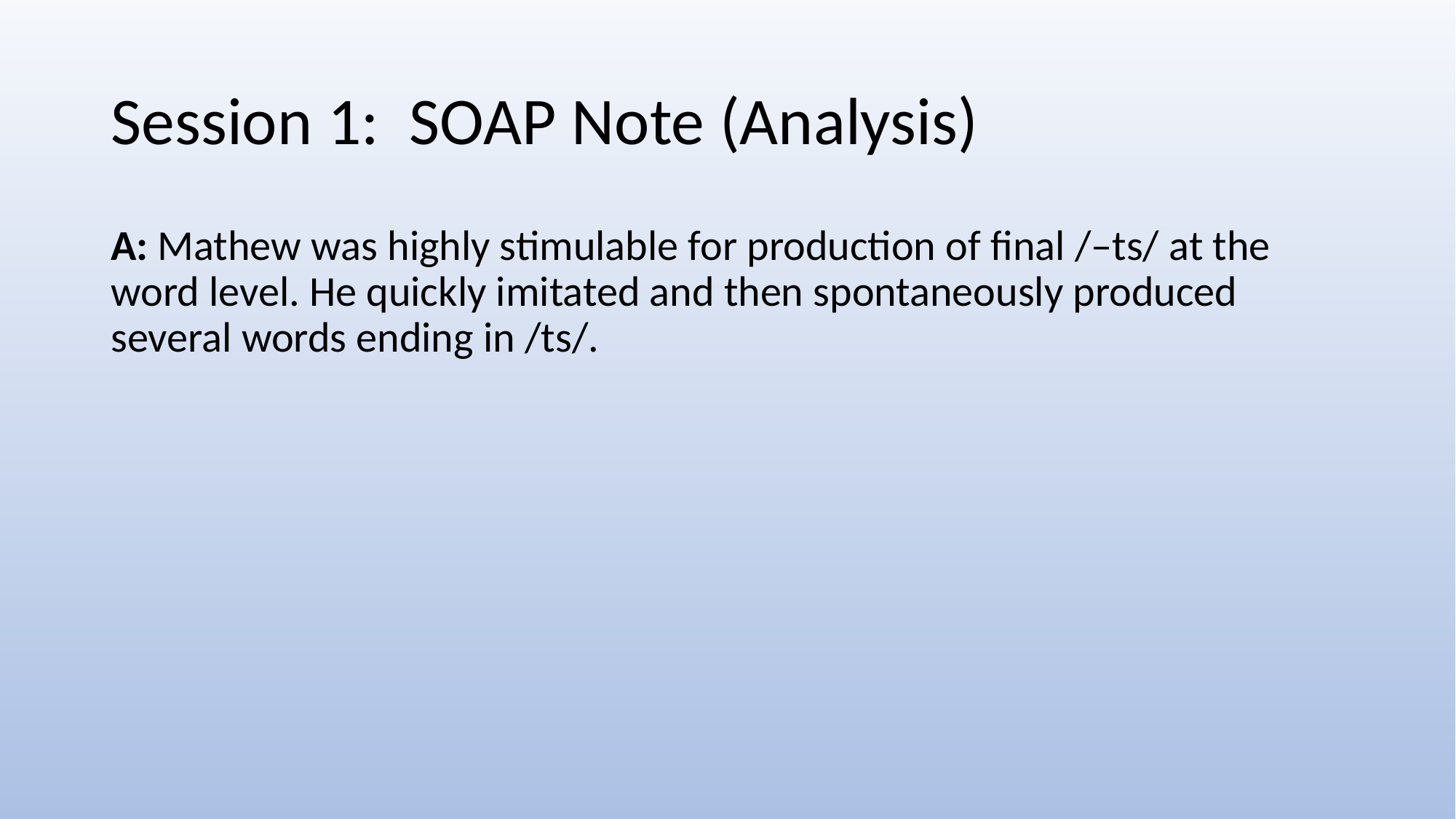

# Session 1:  SOAP Note (Analysis)
A: Mathew was highly stimulable for production of final /–ts/ at the word level. He quickly imitated and then spontaneously produced several words ending in /ts/.